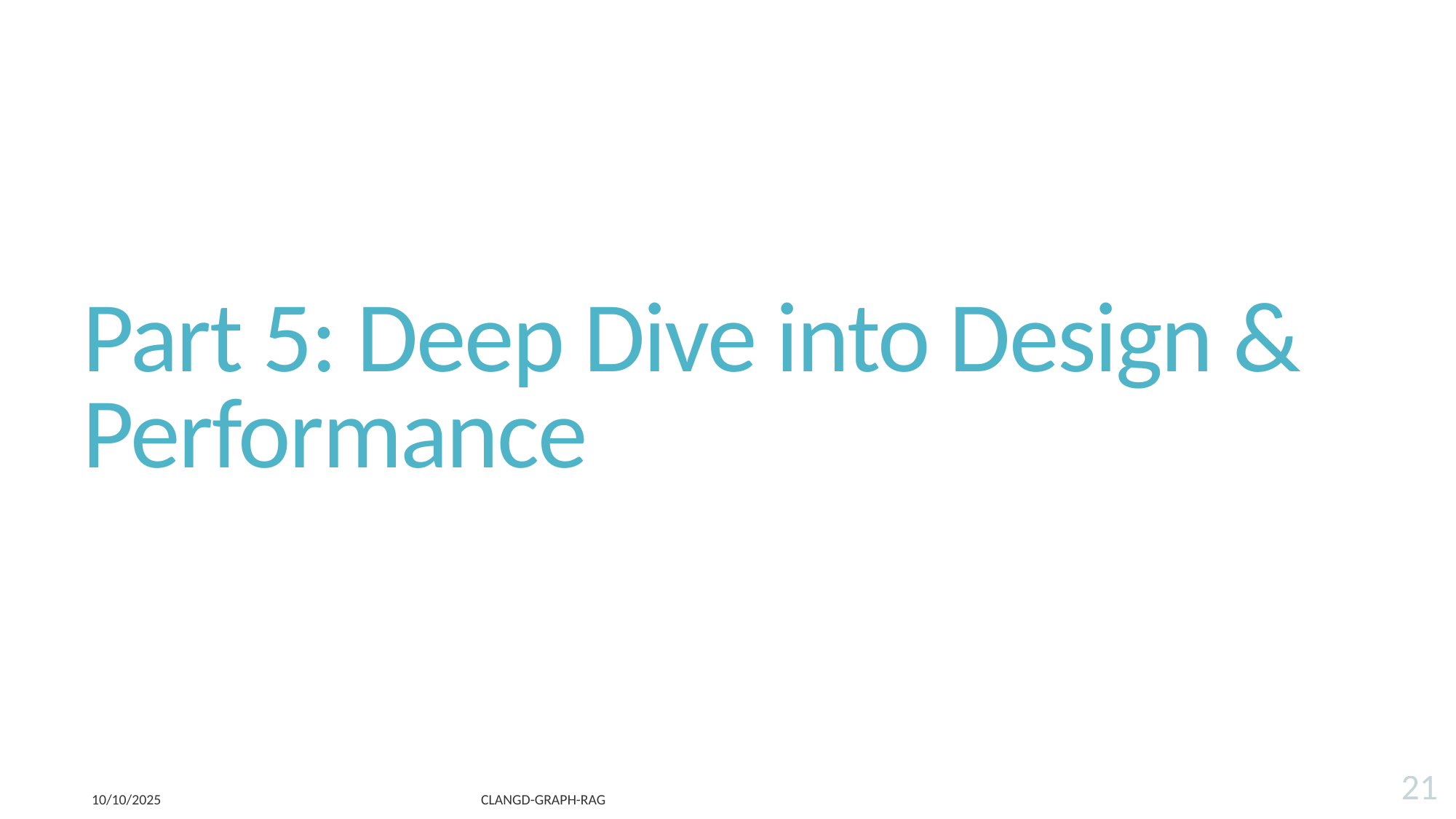

# Part 5: Deep Dive into Design & Performance

21
10/10/2025
clangd-graph-rag